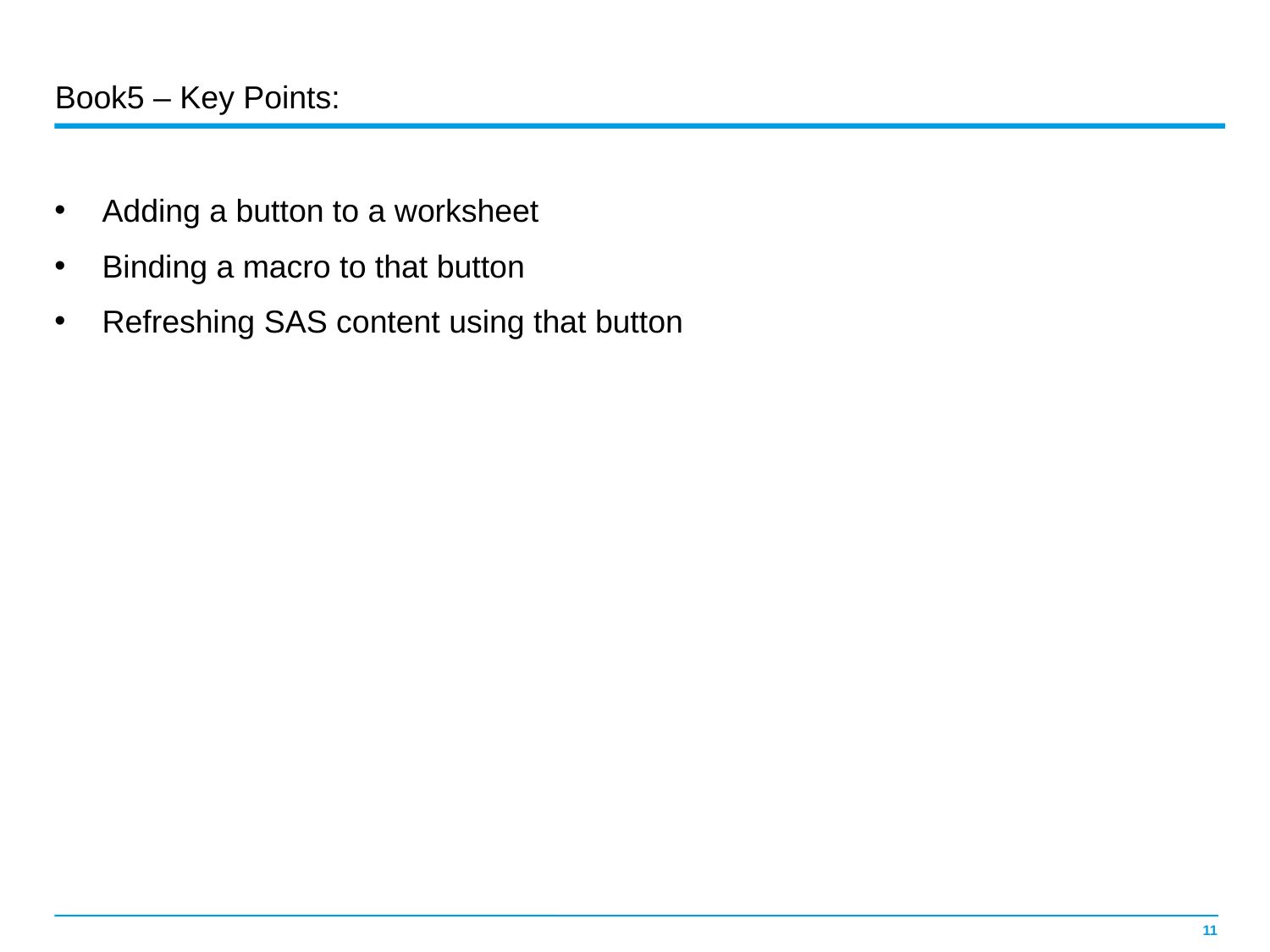

Book5 – Key Points:
Adding a button to a worksheet
Binding a macro to that button
Refreshing SAS content using that button
11